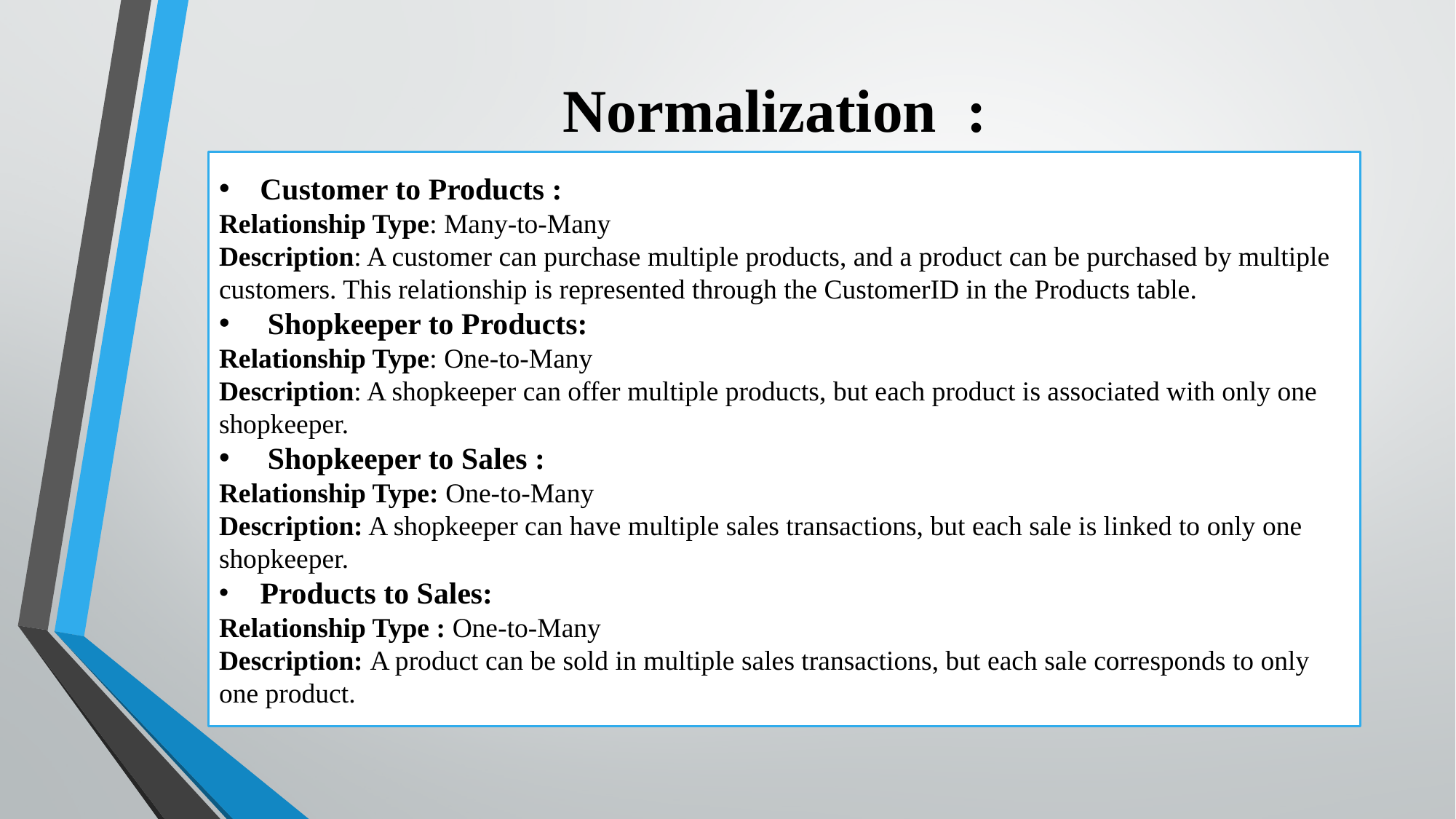

# Normalization  :
Customer to Products :
Relationship Type: Many-to-Many
Description: A customer can purchase multiple products, and a product can be purchased by multiple customers. This relationship is represented through the CustomerID in the Products table.
 Shopkeeper to Products:
Relationship Type: One-to-Many
Description: A shopkeeper can offer multiple products, but each product is associated with only one shopkeeper.
 Shopkeeper to Sales :
Relationship Type: One-to-Many
Description: A shopkeeper can have multiple sales transactions, but each sale is linked to only one shopkeeper.
 Products to Sales:
Relationship Type : One-to-Many
Description: A product can be sold in multiple sales transactions, but each sale corresponds to only one product.